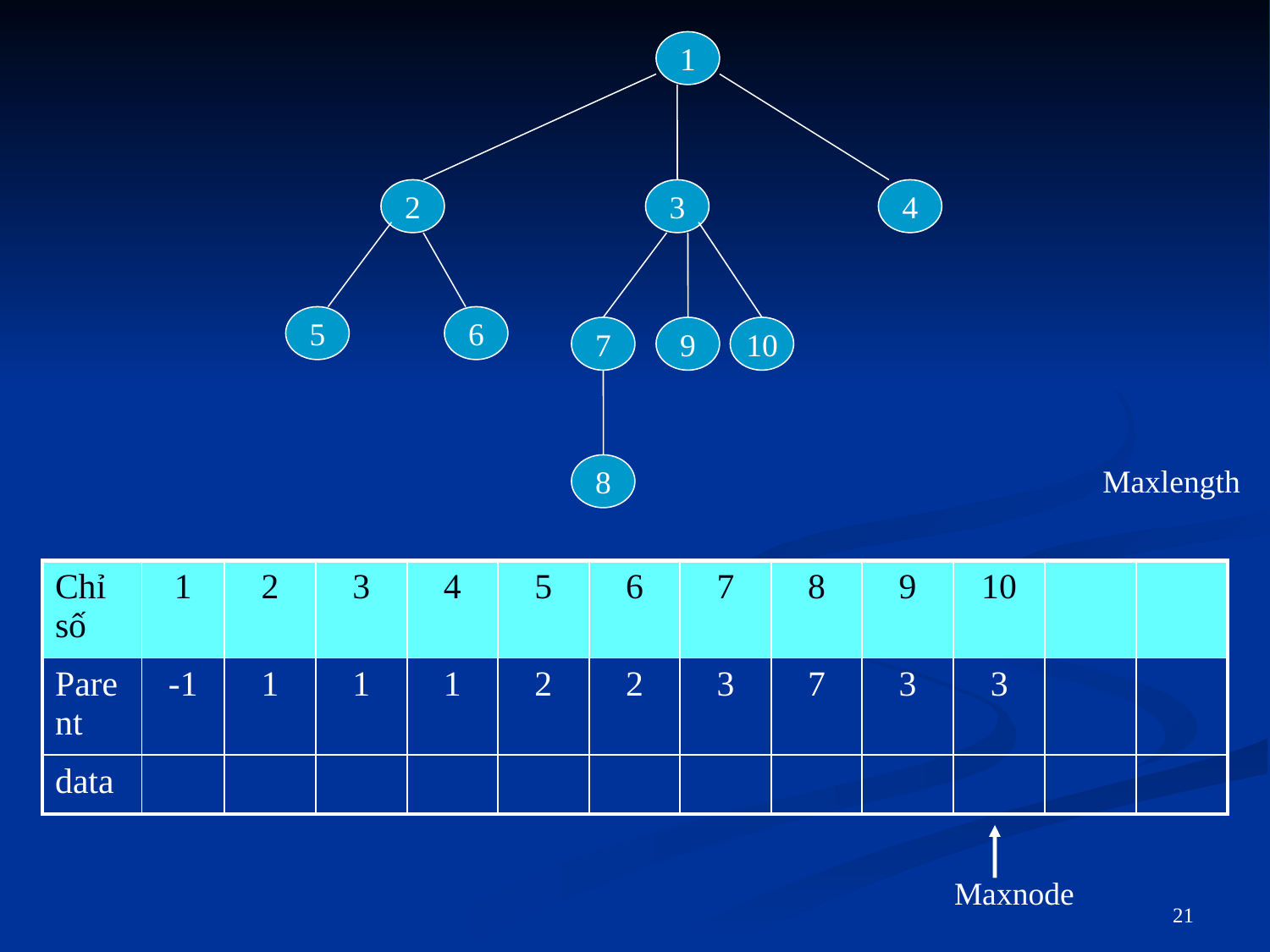

1

2
3
4

5
6
7
9
10

8
Maxlength
| Chỉ số | 1 | 2 | 3 | 4 | 5 | 6 | 7 | 8 | 9 | 10 |  |  |
| --- | --- | --- | --- | --- | --- | --- | --- | --- | --- | --- | --- | --- |
| Parent | -1 | 1 | 1 | 1 | 2 | 2 | 3 | 7 | 3 | 3 |  |  |
| data |  |  |  |  |  |  |  |  |  |  |  |  |

21
Maxnode